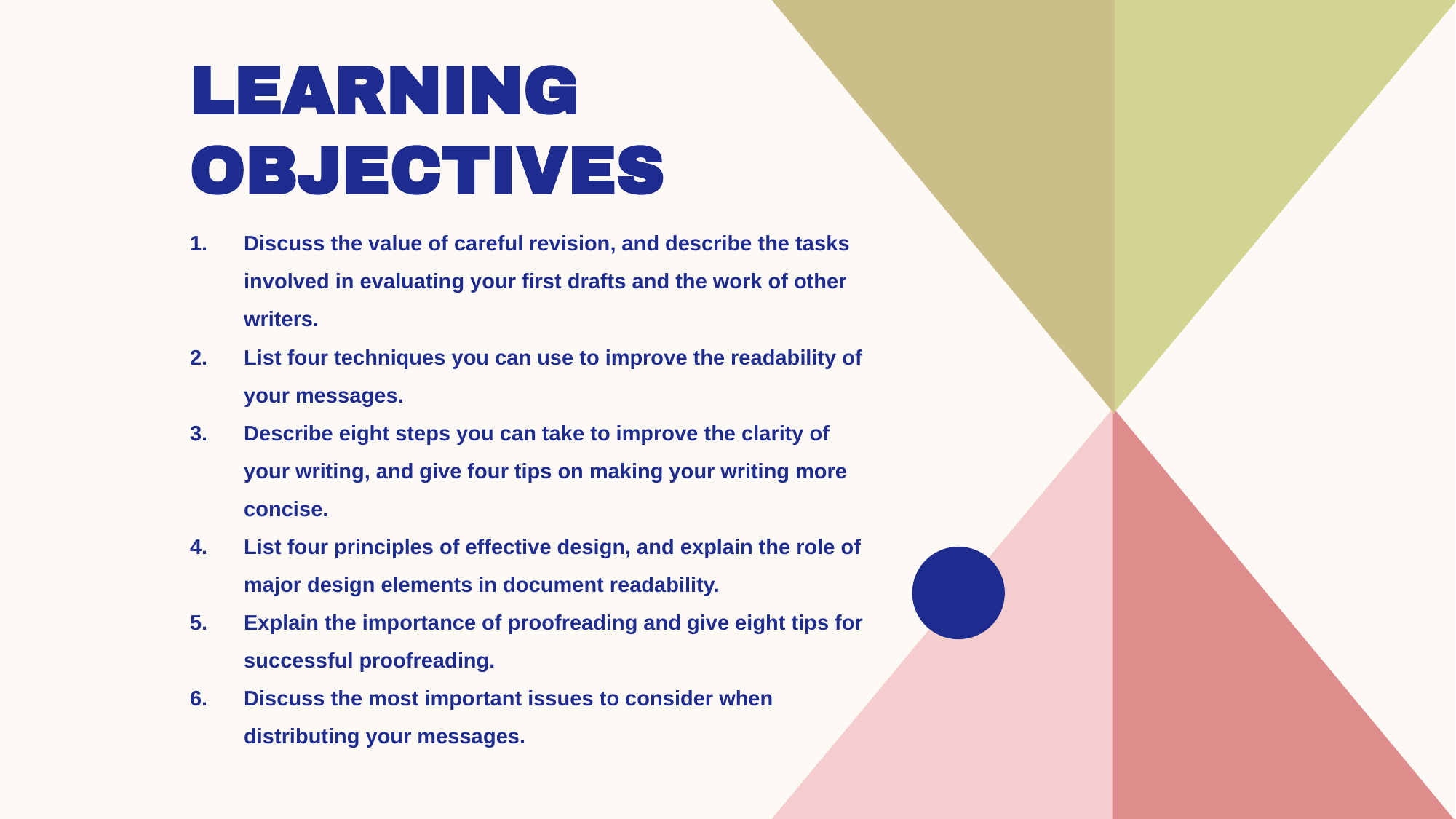

# Learning objectives
Discuss the value of careful revision, and describe the tasks involved in evaluating your first drafts and the work of other writers.
List four techniques you can use to improve the readability of your messages.
Describe eight steps you can take to improve the clarity of your writing, and give four tips on making your writing more concise.
List four principles of effective design, and explain the role of major design elements in document readability.
Explain the importance of proofreading and give eight tips for successful proofreading.
Discuss the most important issues to consider when distributing your messages.